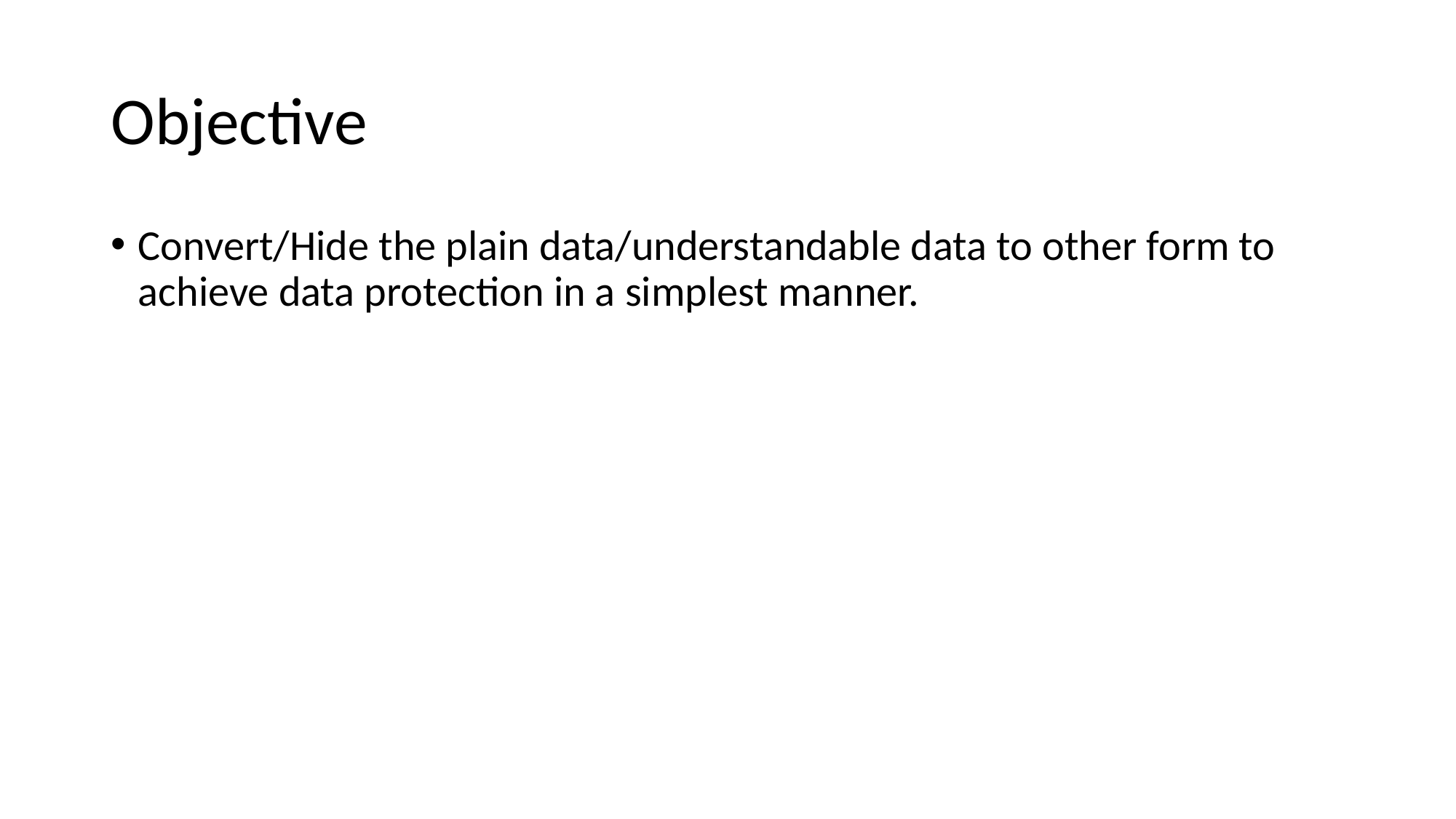

# Objective
Convert/Hide the plain data/understandable data to other form to achieve data protection in a simplest manner.